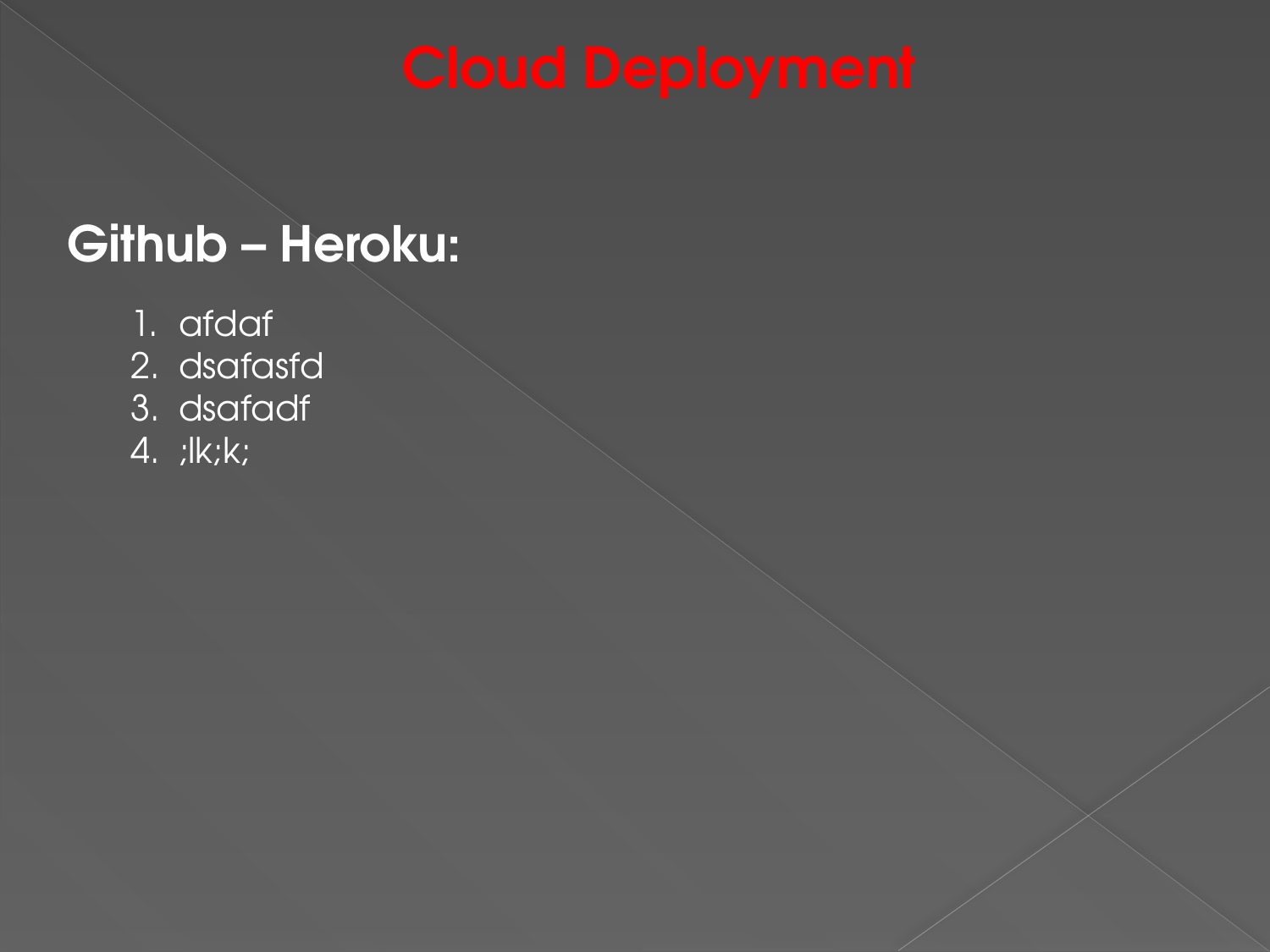

Cloud Deployment
Github – Heroku:

afdaf
dsafasfd
dsafadf
;lk;k;